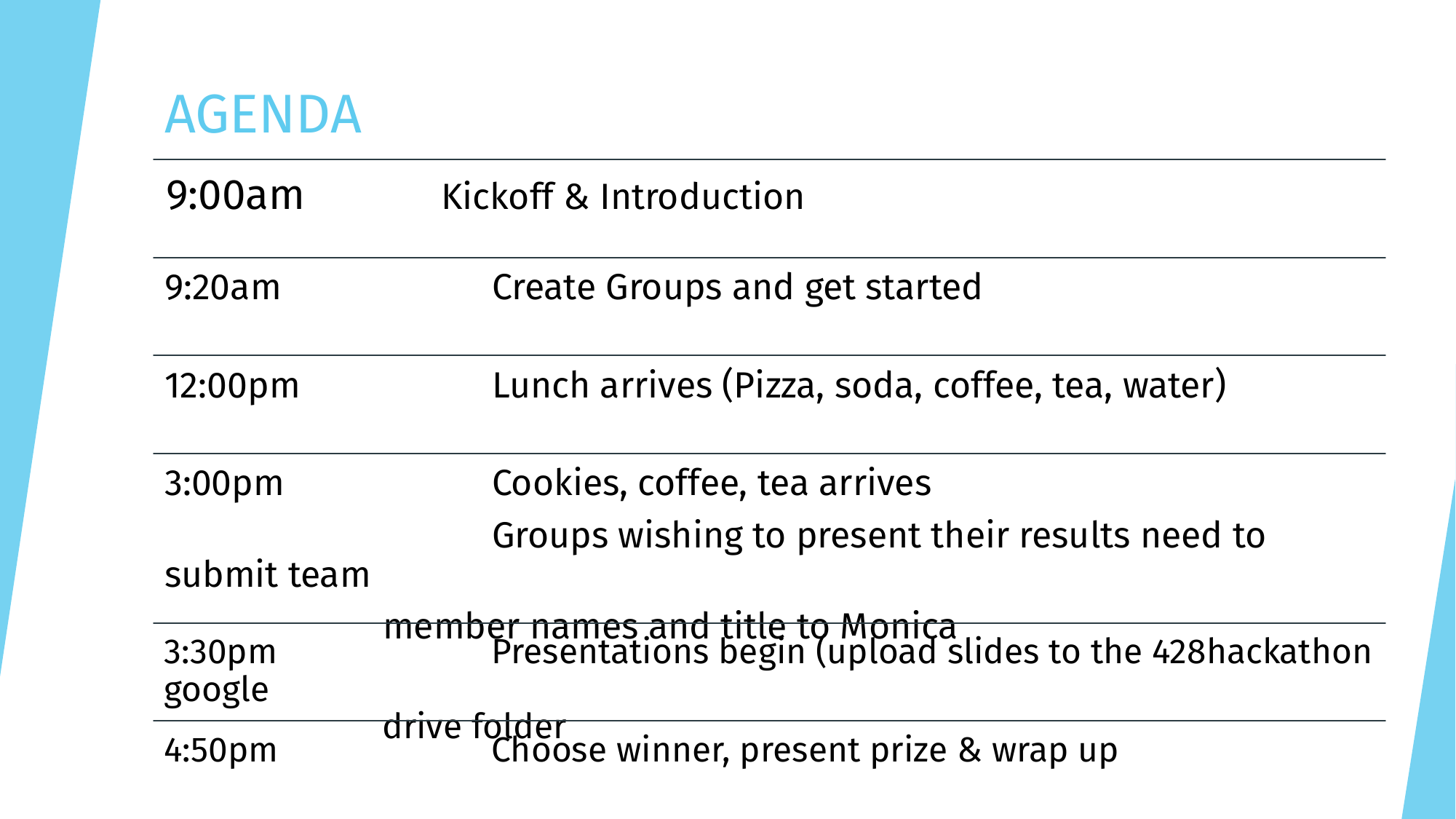

# AGENDA

9:00am	     Kickoff & Introduction

9:20am		Create Groups and get started

12:00pm		Lunch arrives (Pizza, soda, coffee, tea, water)

3:00pm		Cookies, coffee, tea arrives
			Groups wishing to present their results need to submit team
member names and title to Monica

3:30pm		Presentations begin (upload slides to the 428hackathon google
drive folder

4:50pm		Choose winner, present prize & wrap up